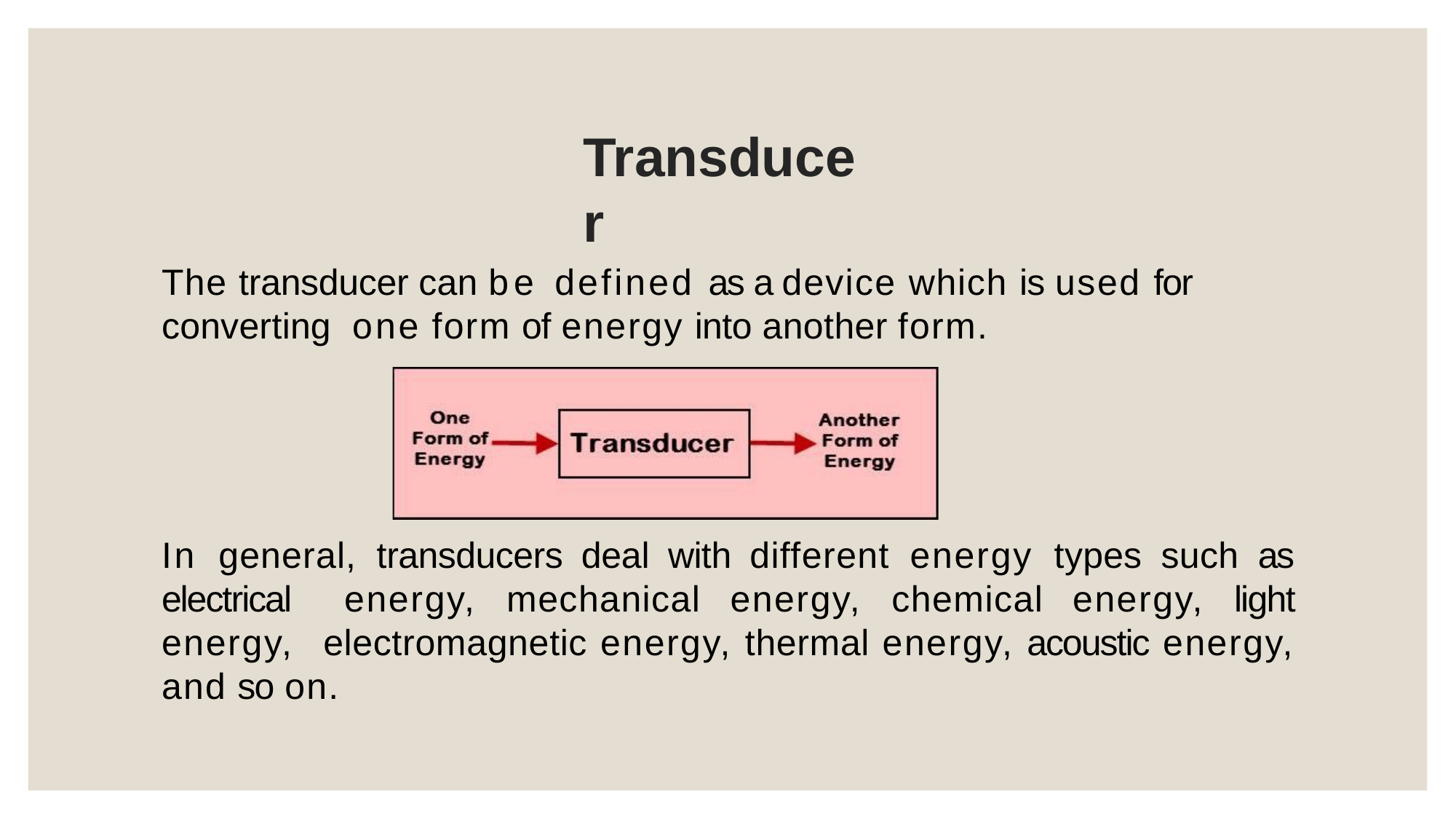

# Transducer
The transducer can be defined as a device which is used for converting  one form of energy into another form.

In general, transducers deal with different energy types such as electrical  energy, mechanical energy, chemical energy, light energy,  electromagnetic energy, thermal energy, acoustic energy, and so on.